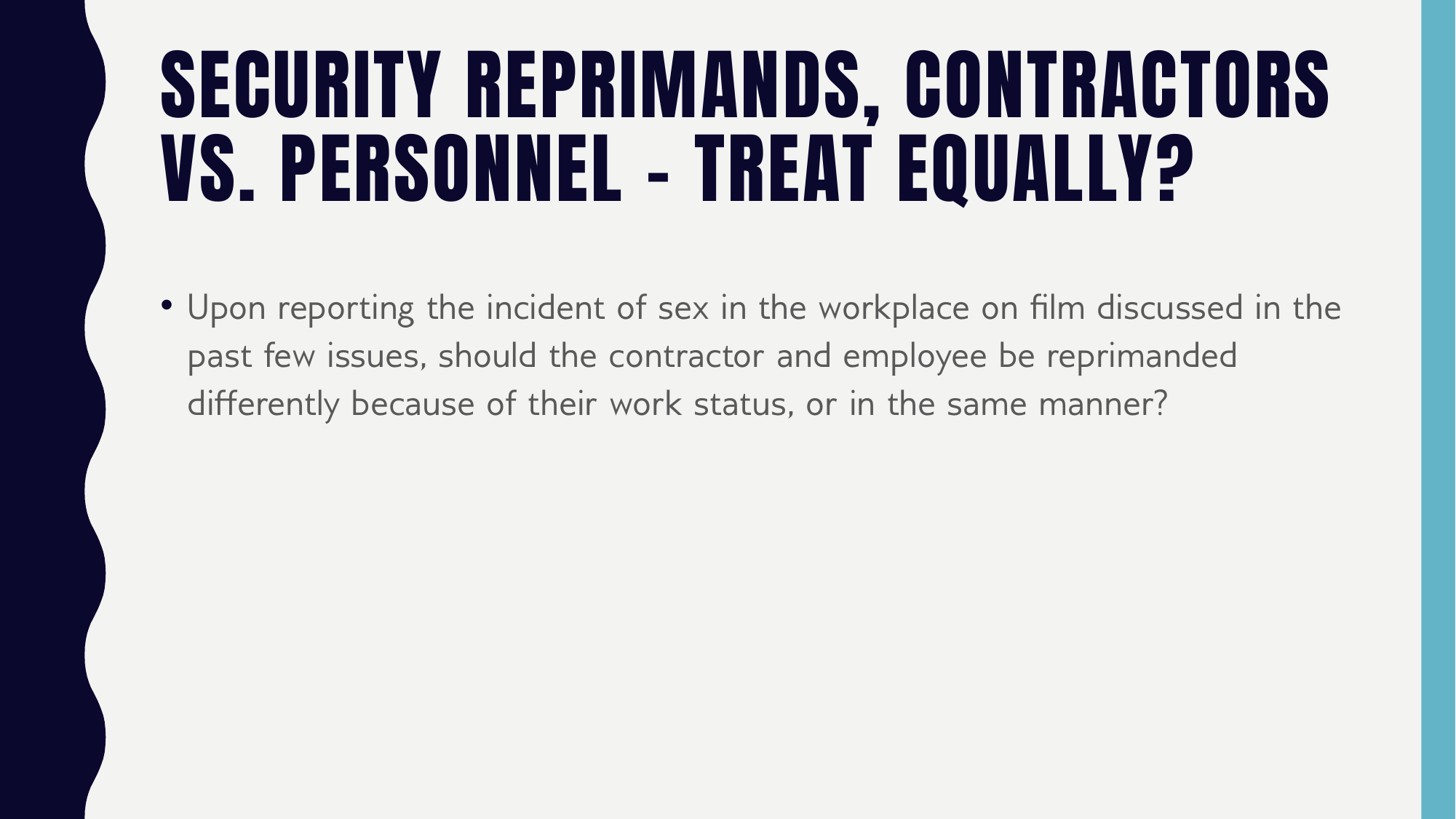

# Security Reprimands, Contractors vs. Personnel – Treat Equally?
Upon reporting the incident of sex in the workplace on ﬁlm discussed in the past few issues, should the contractor and employee be reprimanded differently because of their work status, or in the same manner?